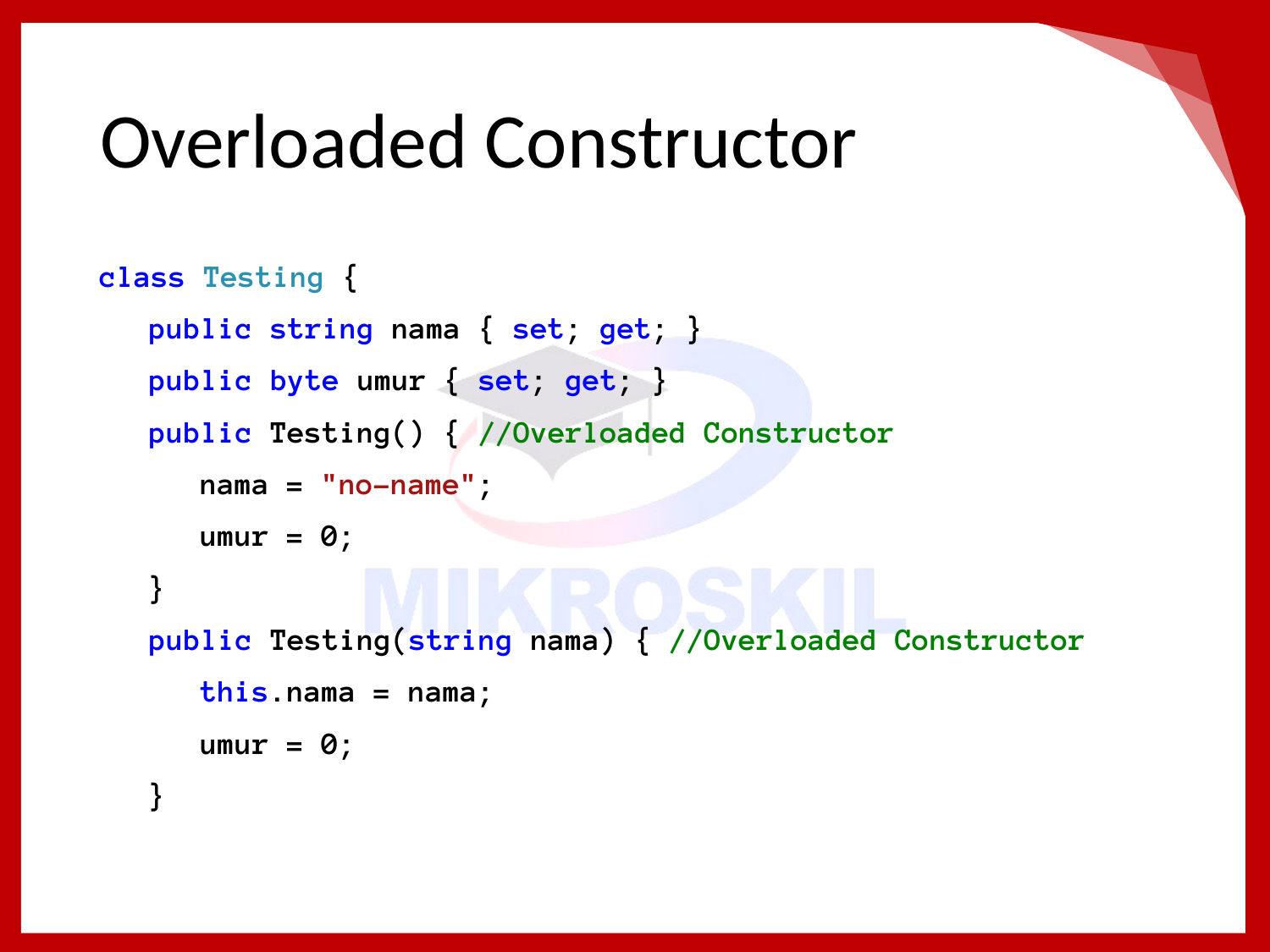

# Overloaded Constructor
class Testing {
public string nama { set; get; }
public byte umur { set; get; }
public Testing() { //Overloaded Constructor
nama = "no-name";
umur = 0;
}
public Testing(string nama) { //Overloaded Constructor
this.nama = nama;
umur = 0;
}